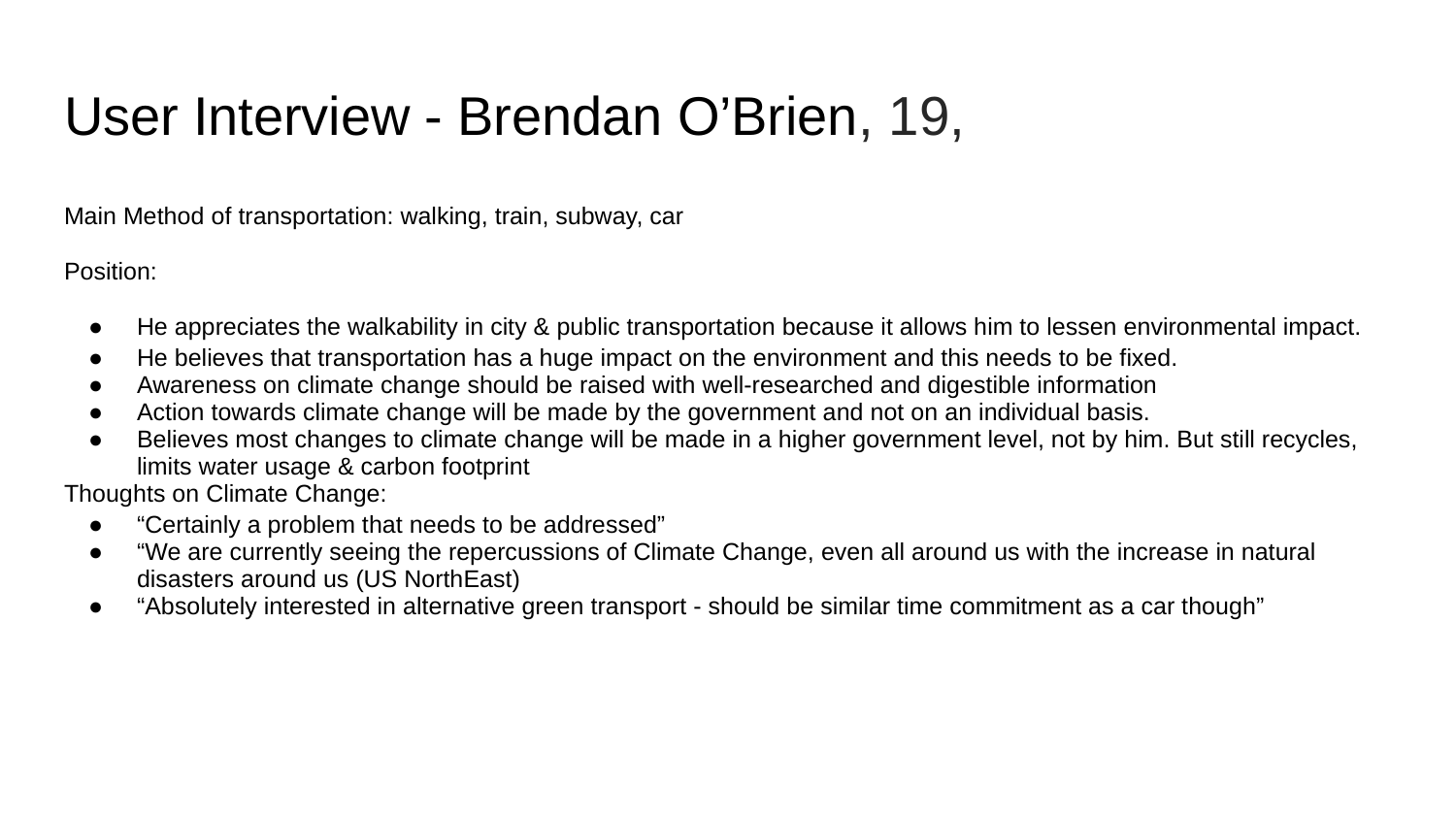

# User Interview - Brendan O’Brien, 19,

Main Method of transportation: walking, train, subway, car
Position:
He appreciates the walkability in city & public transportation because it allows him to lessen environmental impact.
He believes that transportation has a huge impact on the environment and this needs to be fixed.
Awareness on climate change should be raised with well-researched and digestible information
Action towards climate change will be made by the government and not on an individual basis.
Believes most changes to climate change will be made in a higher government level, not by him. But still recycles, limits water usage & carbon footprint
Thoughts on Climate Change:
“Certainly a problem that needs to be addressed”
“We are currently seeing the repercussions of Climate Change, even all around us with the increase in natural disasters around us (US NorthEast)
“Absolutely interested in alternative green transport - should be similar time commitment as a car though”